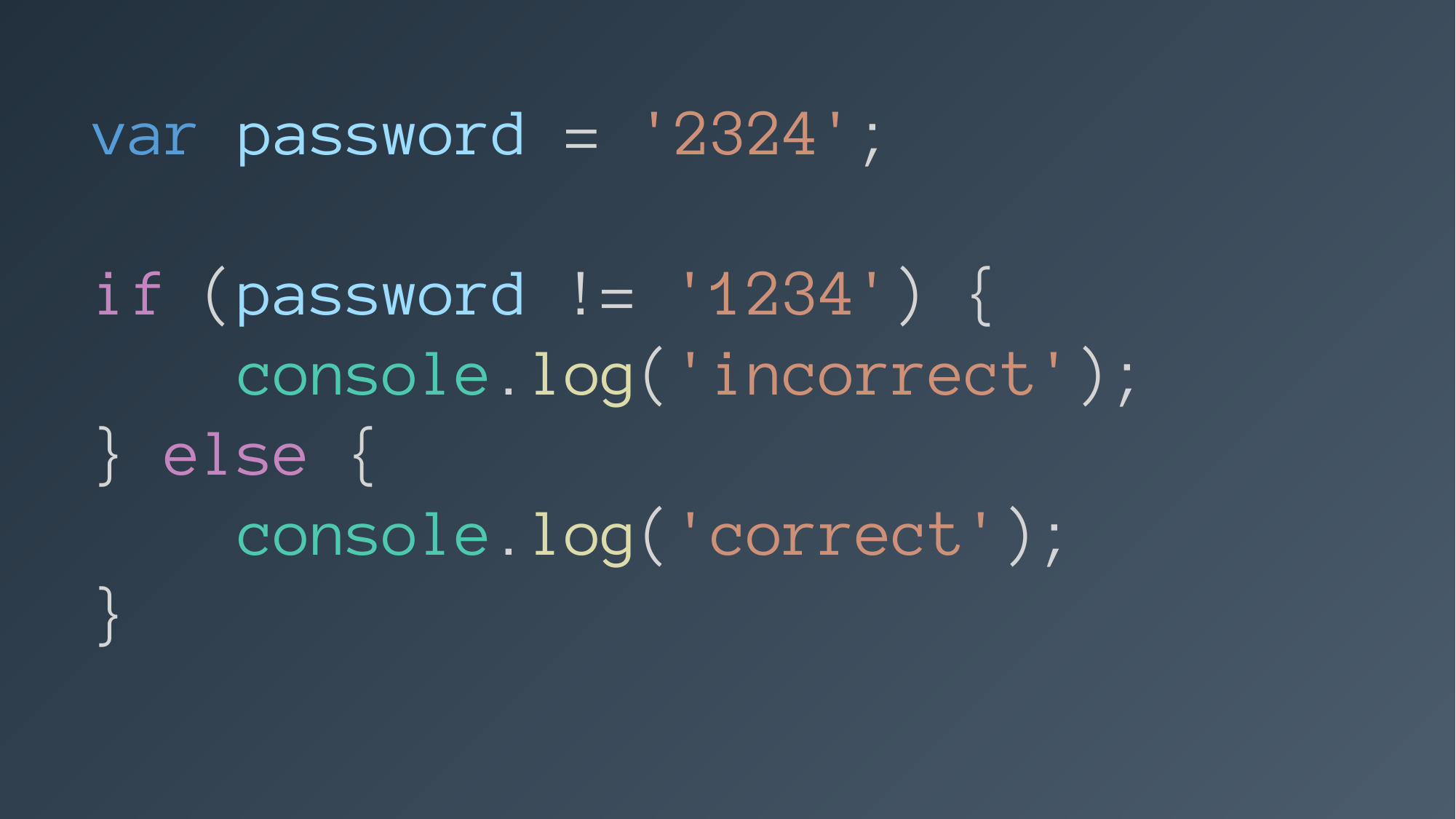

var password = '2324';
if (password != '1234') {
    console.log('incorrect');
} else {
    console.log('correct');
}